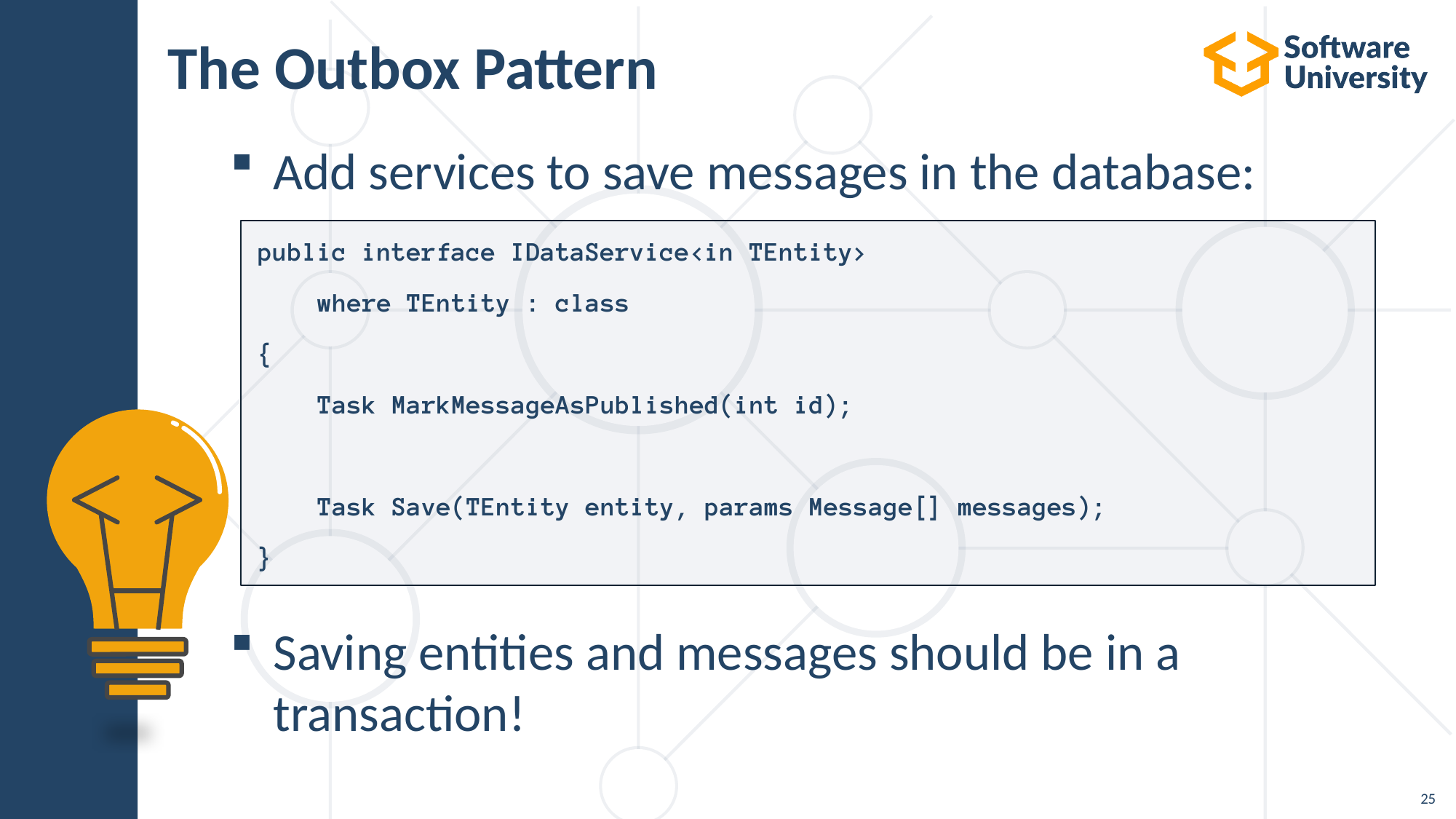

# The Outbox Pattern
Add services to save messages in the database:

Saving entities and messages should be in a transaction!
public interface IDataService<in TEntity>
    where TEntity : class
{
    Task MarkMessageAsPublished(int id);

    Task Save(TEntity entity, params Message[] messages);
}
25